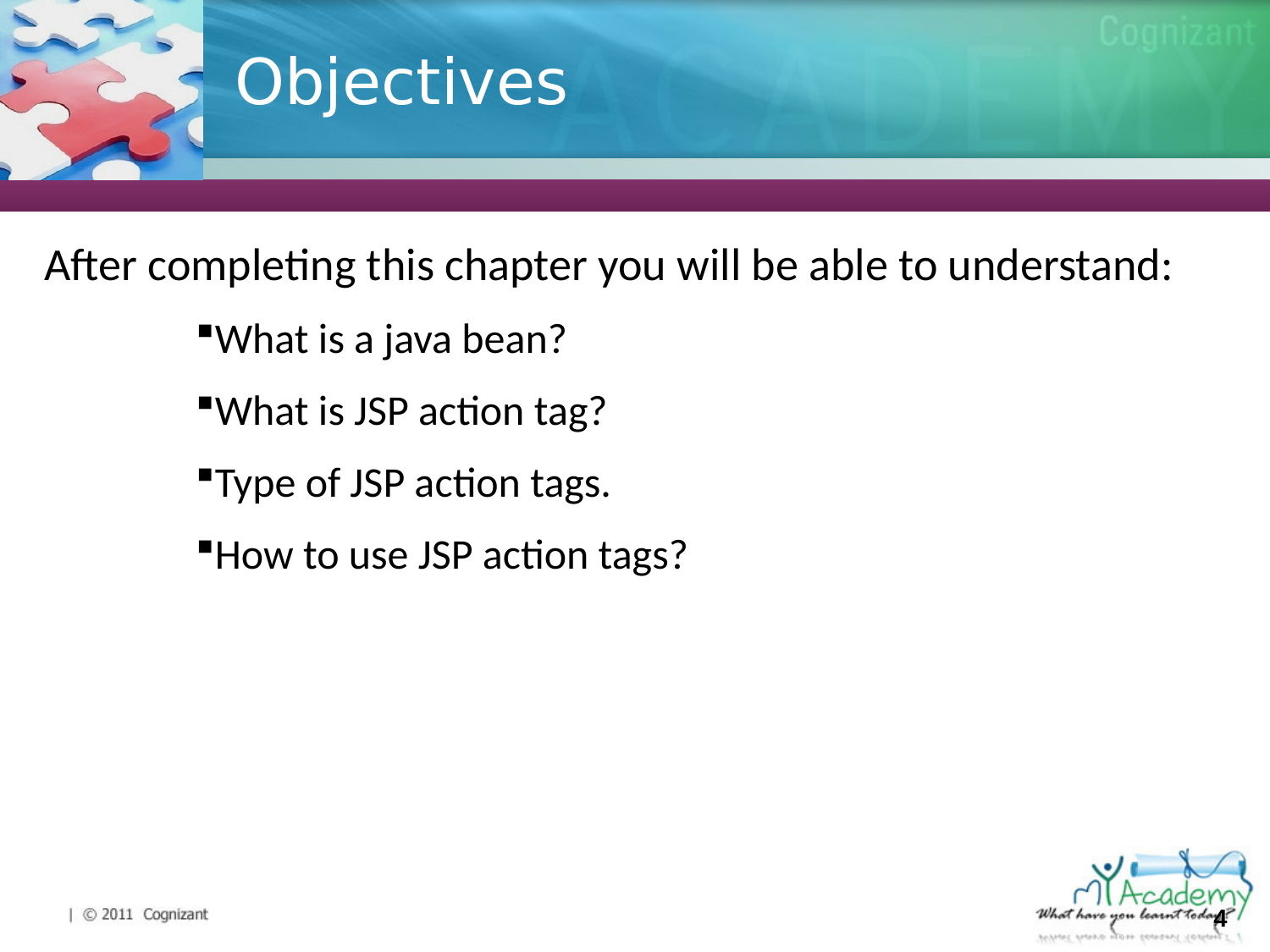

# Objectives

After completing this chapter you will be able to understand:
What is a java bean?
What is JSP action tag?
Type of JSP action tags.
How to use JSP action tags?

4